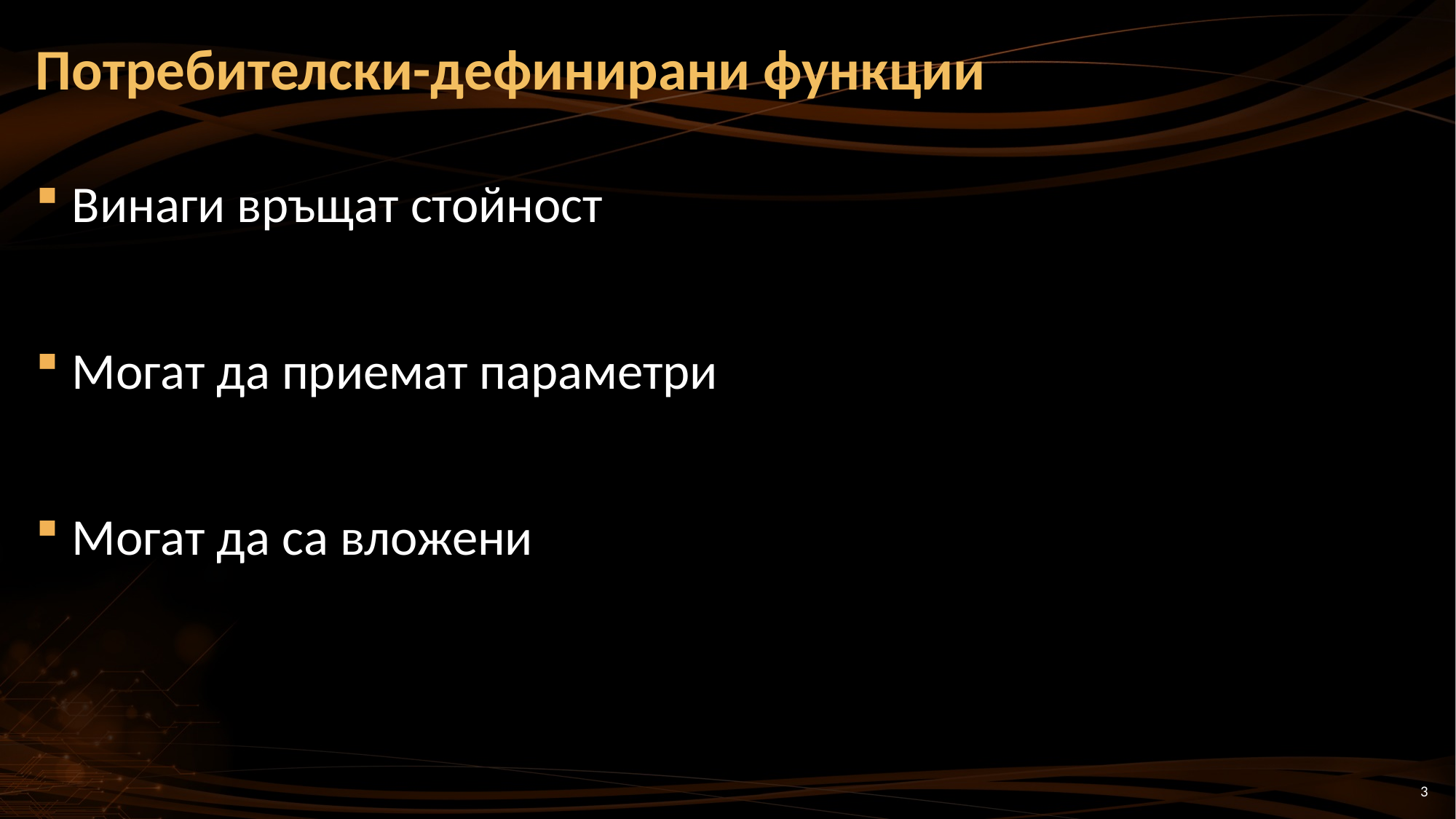

# Потребителски-дефинирани функции
Винаги връщат стойност

Могат да приемат параметри

Могат да са вложени
3